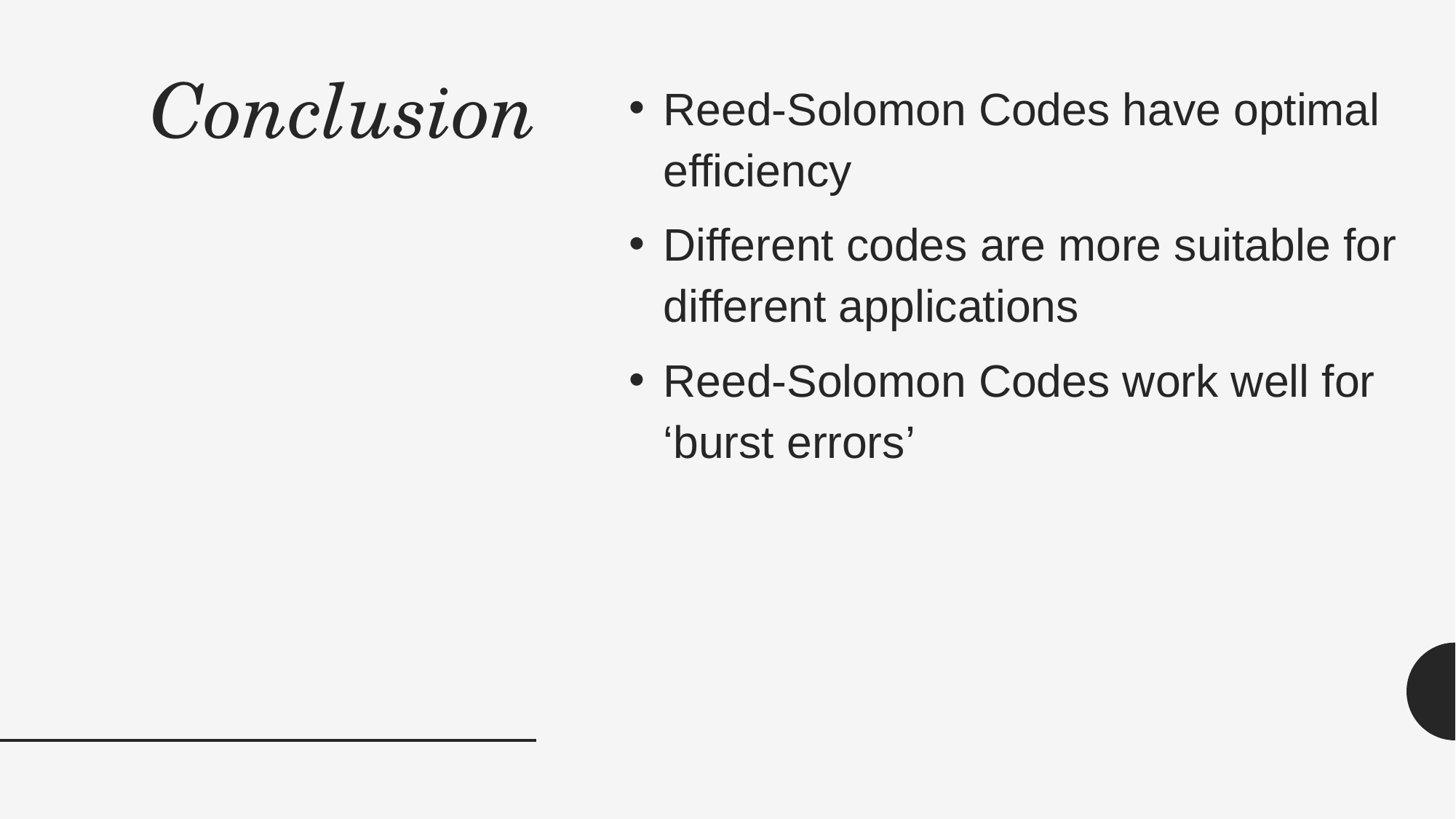

# Conclusion
Reed-Solomon Codes have optimal efficiency
Different codes are more suitable for different applications
Reed-Solomon Codes work well for ‘burst errors’